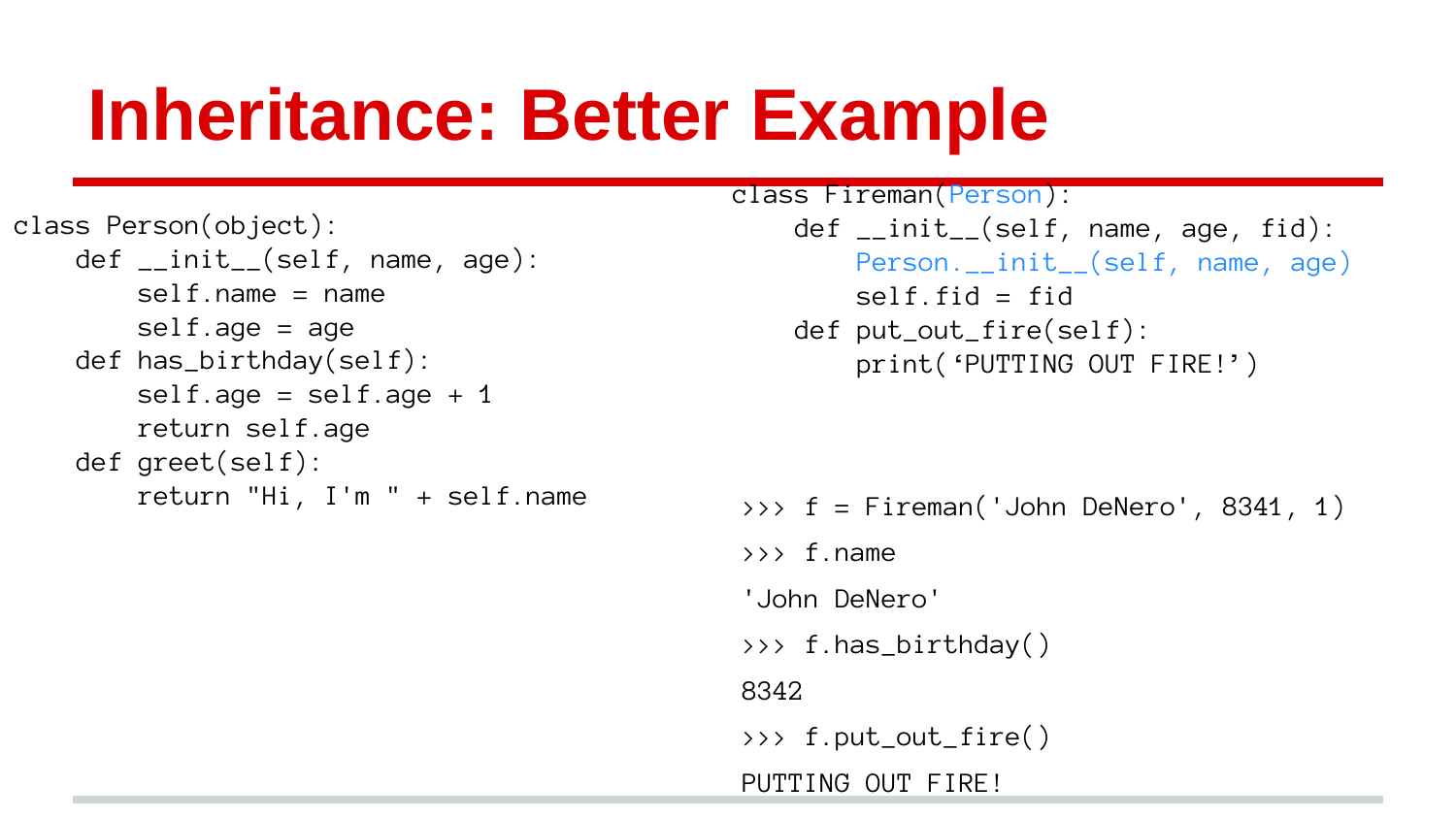

# Inheritance: Better Example
class Fireman(Person):
    def __init__(self, name, age, fid):
        Person.__init__(self, name, age)
        self.fid = fid
    def put_out_fire(self):
        print(‘PUTTING OUT FIRE!’)

class Person(object):
    def __init__(self, name, age):
        self.name = name
        self.age = age
    def has_birthday(self):
        self.age = self.age + 1
        return self.age
    def greet(self):
        return "Hi, I'm " + self.name
>>> f = Fireman('John DeNero', 8341, 1)
>>> f.name
'John DeNero'
>>> f.has_birthday()
8342
>>> f.put_out_fire()
PUTTING OUT FIRE!